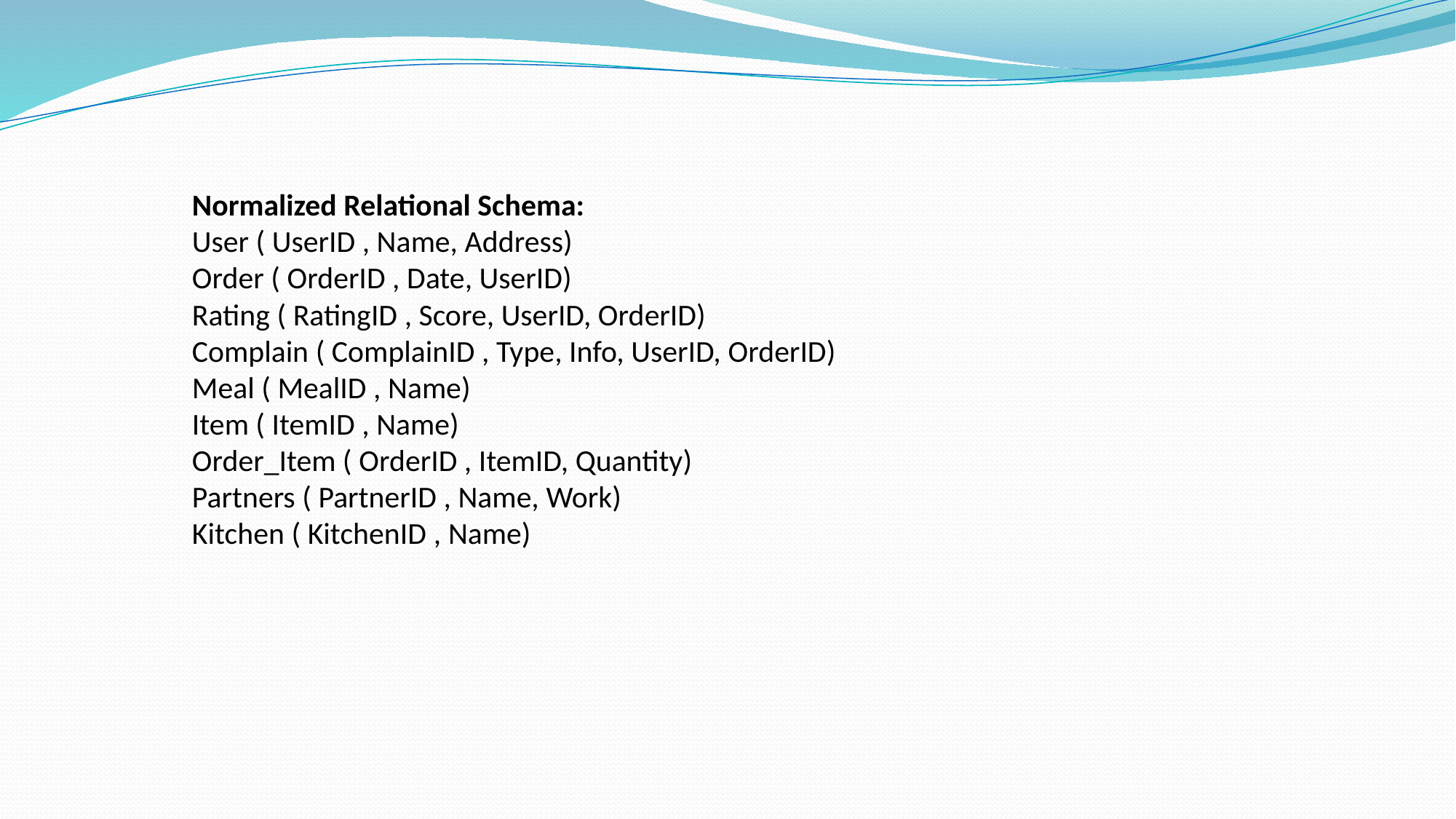

Normalized Relational Schema:
User ( UserID , Name, Address)
Order ( OrderID , Date, UserID)
Rating ( RatingID , Score, UserID, OrderID)
Complain ( ComplainID , Type, Info, UserID, OrderID)
Meal ( MealID , Name)
Item ( ItemID , Name)
Order_Item ( OrderID , ItemID, Quantity)
Partners ( PartnerID , Name, Work)
Kitchen ( KitchenID , Name)